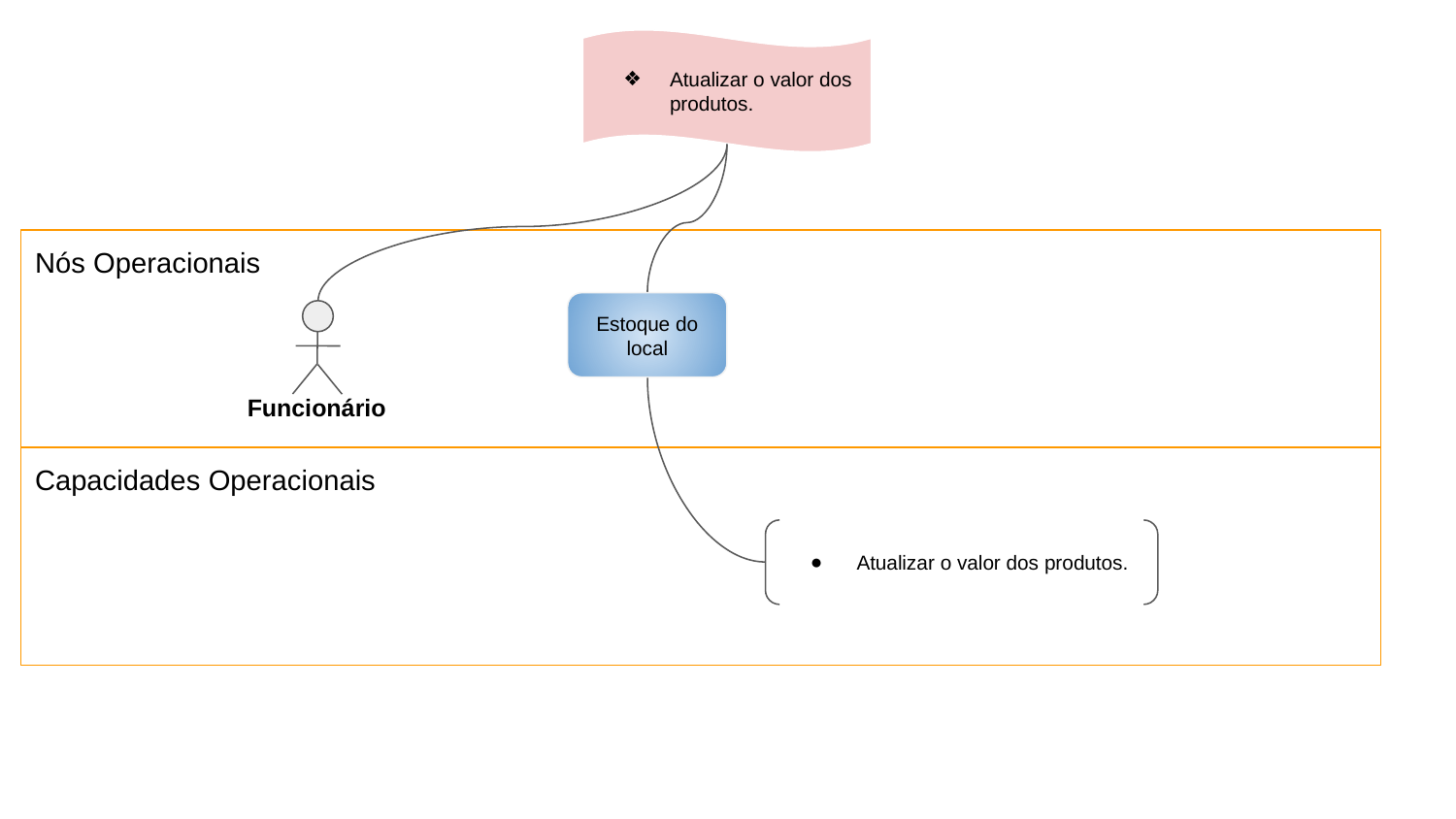

Atualizar o valor dos produtos.

Nós Operacionais
Estoque do local

Funcionário

Capacidades Operacionais
Atualizar o valor dos produtos.